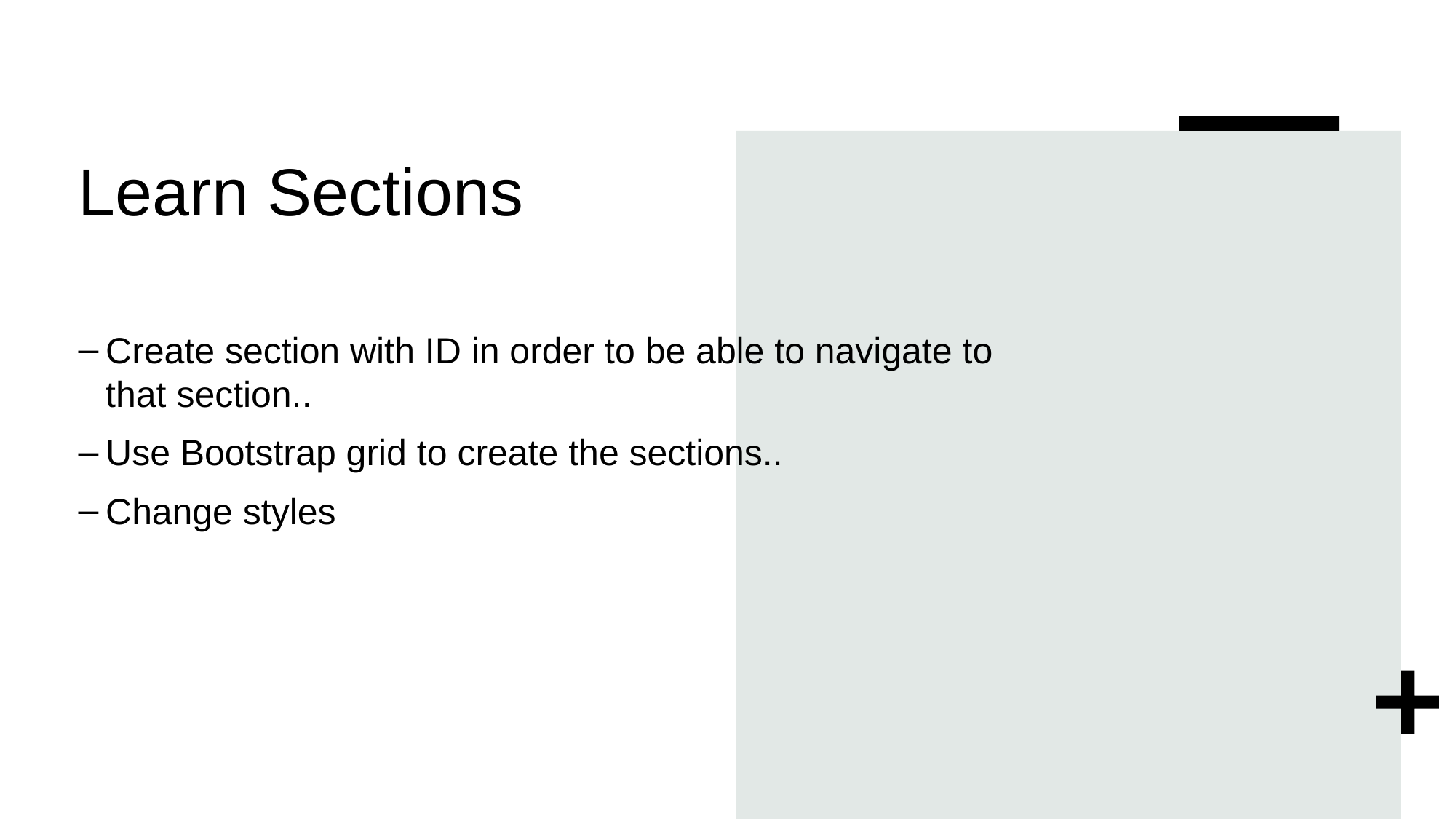

# Learn Sections
Create section with ID in order to be able to navigate to that section..
Use Bootstrap grid to create the sections..
Change styles